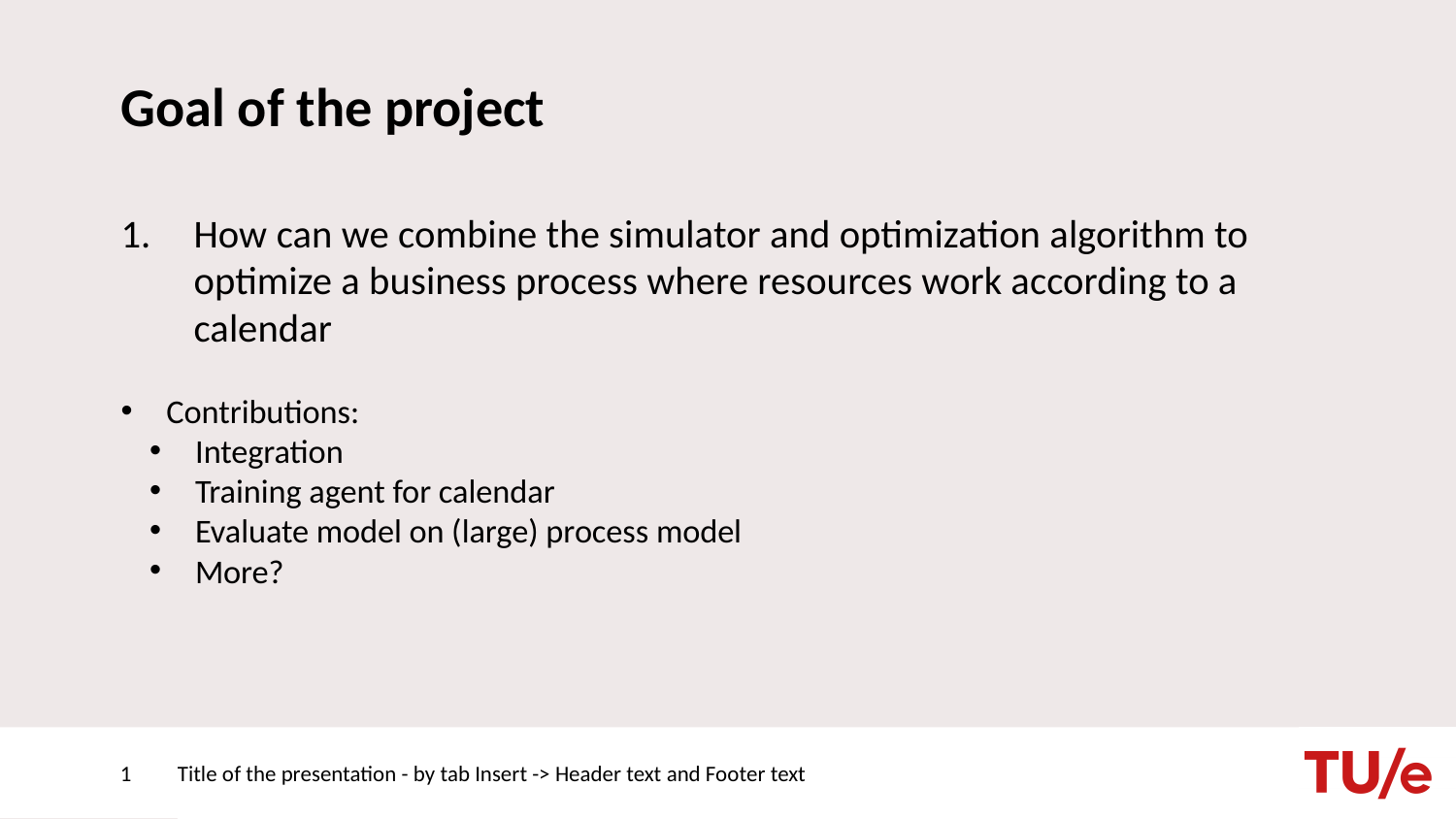

# Goal of the project
How can we combine the simulator and optimization algorithm to optimize a business process where resources work according to a calendar

Contributions:
Integration
Training agent for calendar
Evaluate model on (large) process model
More?

1
Title of the presentation - by tab Insert -> Header text and Footer text